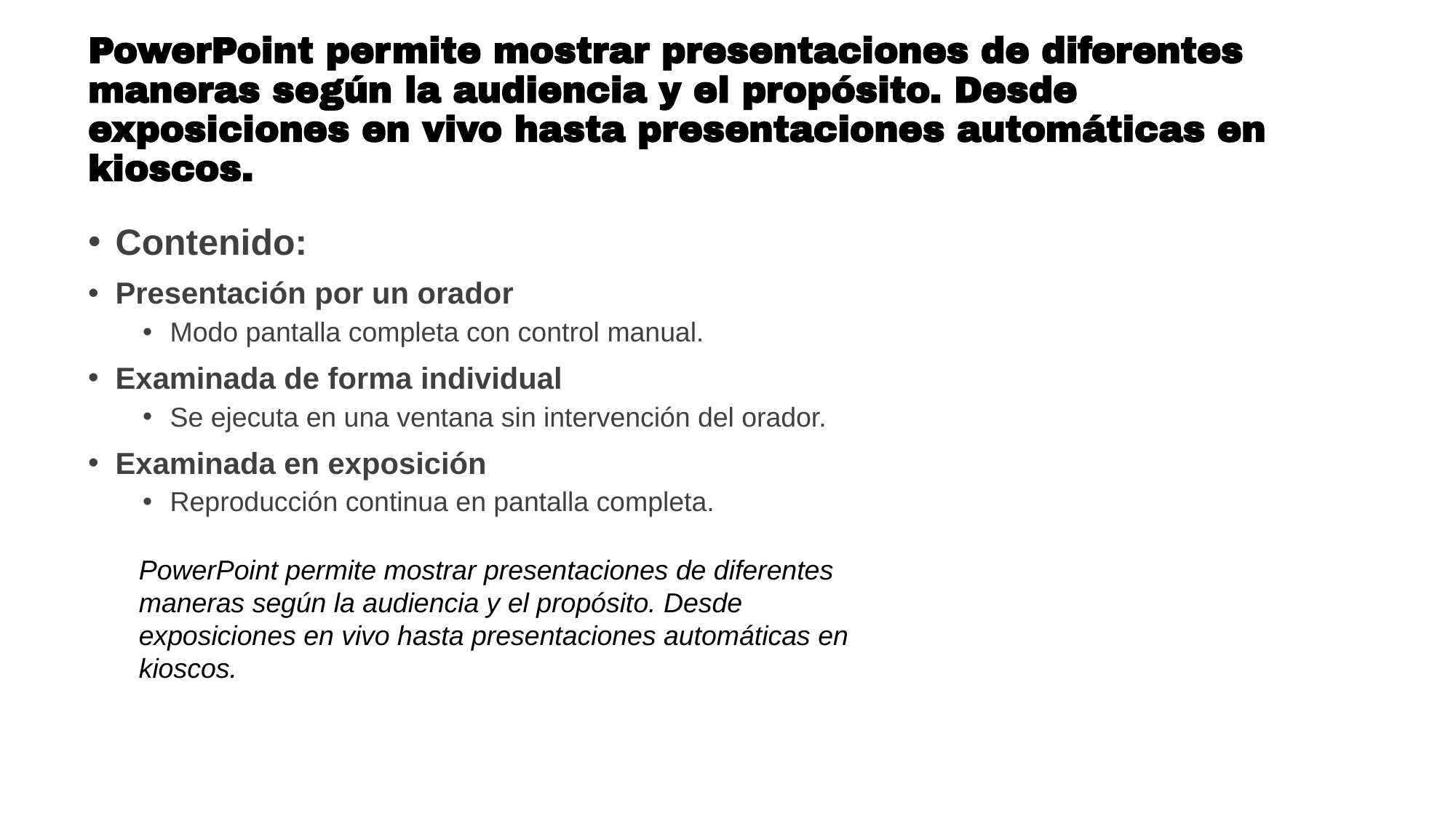

# PowerPoint permite mostrar presentaciones de diferentes maneras según la audiencia y el propósito. Desde exposiciones en vivo hasta presentaciones automáticas en kioscos.
Contenido:
Presentación por un orador
Modo pantalla completa con control manual.
Examinada de forma individual
Se ejecuta en una ventana sin intervención del orador.
Examinada en exposición
Reproducción continua en pantalla completa.
PowerPoint permite mostrar presentaciones de diferentes maneras según la audiencia y el propósito. Desde exposiciones en vivo hasta presentaciones automáticas en kioscos.